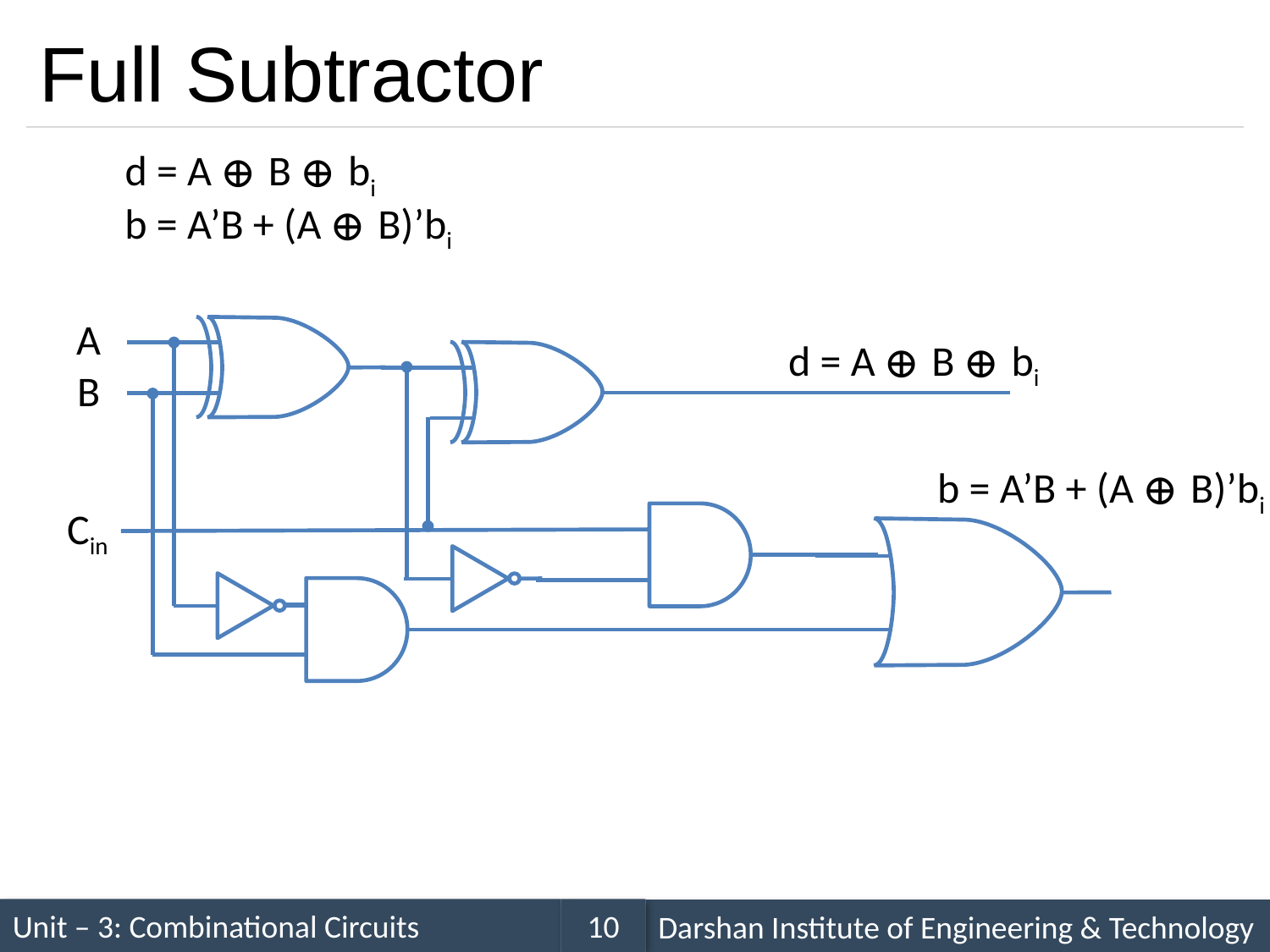

# Full Subtractor
d = A ⊕ B ⊕ bi
b = A’B + (A ⊕ B)’bi
A

d = A ⊕ B ⊕ bi

B
b = A’B + (A ⊕ B)’bi
Cin